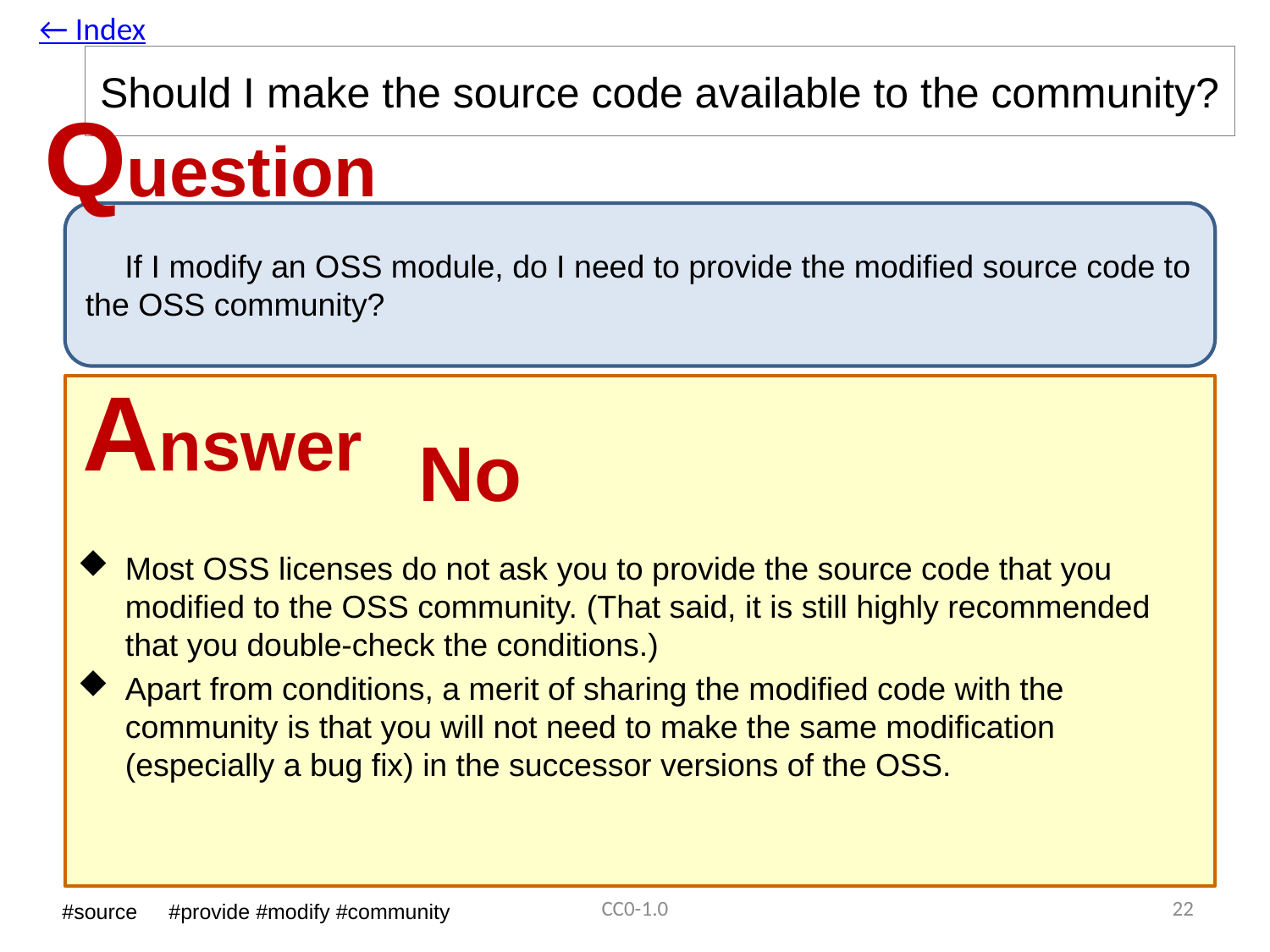

← Index
# Should I make the source code available to the community?
Question
　If I modify an OSS module, do I need to provide the modified source code to the OSS community?
Answer

No
Most OSS licenses do not ask you to provide the source code that you modified to the OSS community. (That said, it is still highly recommended that you double-check the conditions.)
Apart from conditions, a merit of sharing the modified code with the community is that you will not need to make the same modification (especially a bug fix) in the successor versions of the OSS.
CC0-1.0
22
#source　#provide #modify #community